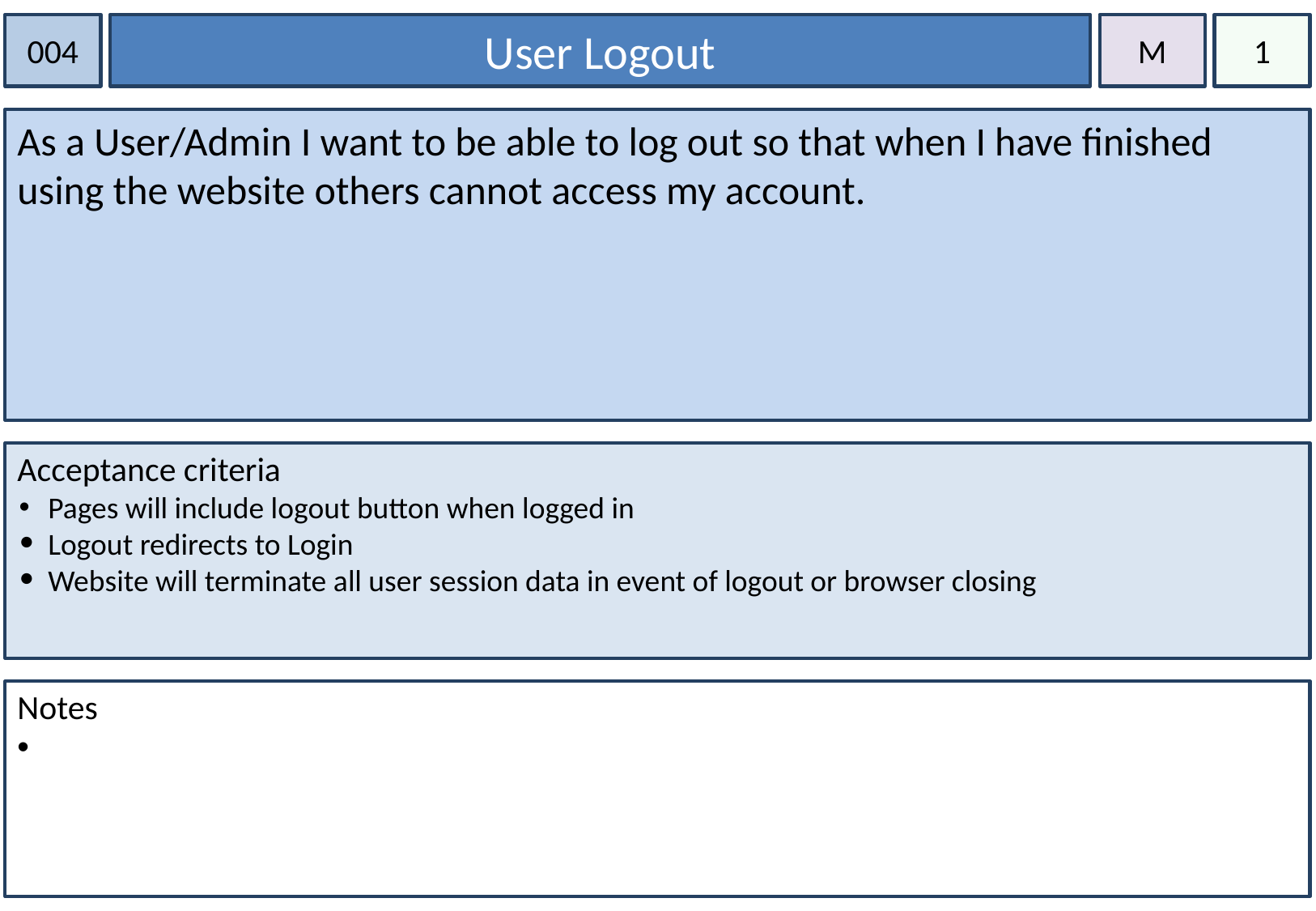

004
User Logout
M
1
As a User/Admin I want to be able to log out so that when I have finished using the website others cannot access my account.
Acceptance criteria
 Pages will include logout button when logged in
 Logout redirects to Login
 Website will terminate all user session data in event of logout or browser closing
Notes